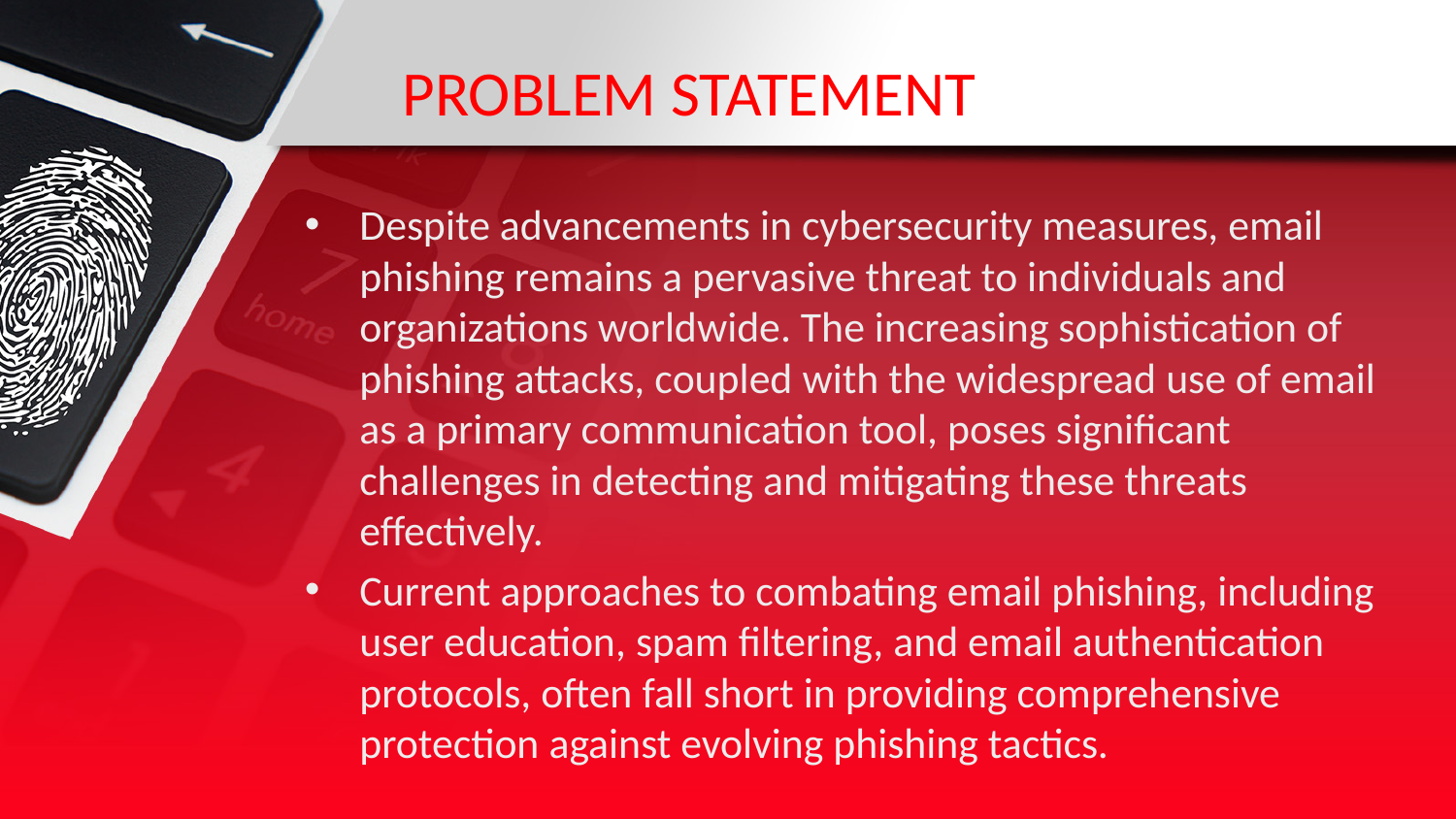

# PROBLEM STATEMENT
Despite advancements in cybersecurity measures, email phishing remains a pervasive threat to individuals and organizations worldwide. The increasing sophistication of phishing attacks, coupled with the widespread use of email as a primary communication tool, poses significant challenges in detecting and mitigating these threats effectively.
Current approaches to combating email phishing, including user education, spam filtering, and email authentication protocols, often fall short in providing comprehensive protection against evolving phishing tactics.